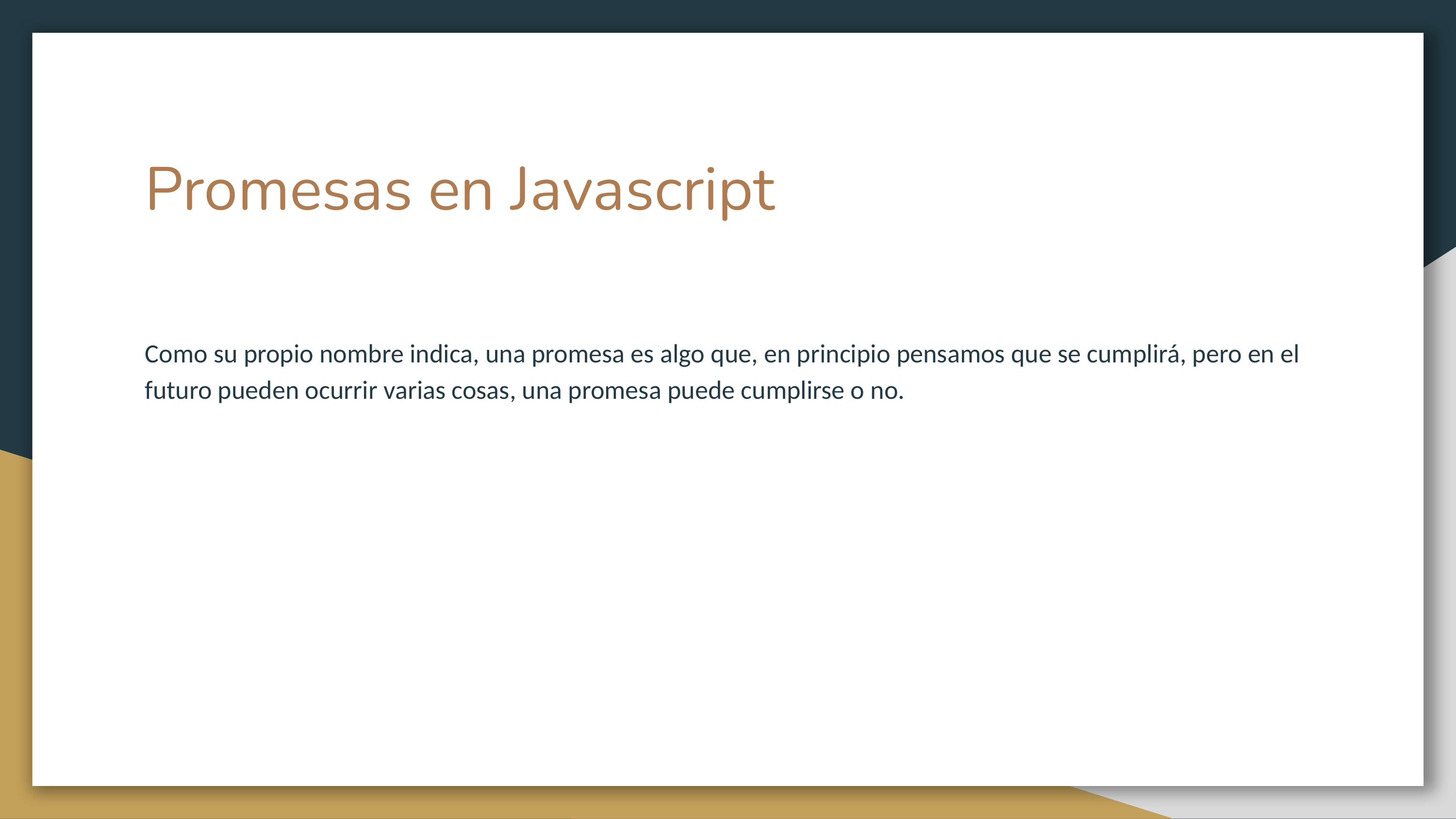

# Promesas en Javascript
Como su propio nombre indica, una promesa es algo que, en principio pensamos que se cumplirá, pero en el futuro pueden ocurrir varias cosas, una promesa puede cumplirse o no.